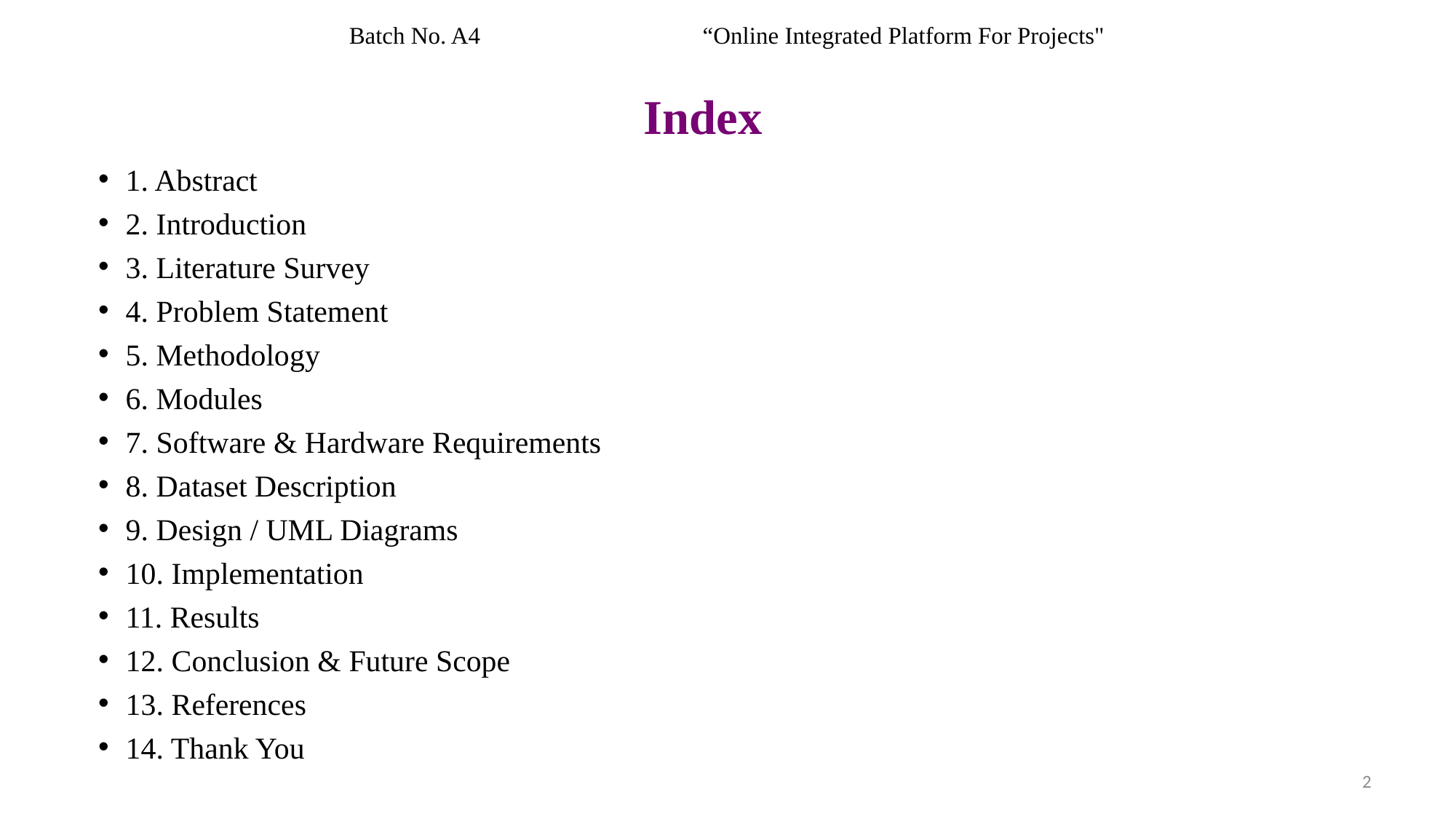

Batch No. A4          							                       “Online Integrated Platform For Projects"
# Index
1. Abstract
2. Introduction
3. Literature Survey
4. Problem Statement
5. Methodology
6. Modules
7. Software & Hardware Requirements
8. Dataset Description
9. Design / UML Diagrams
10. Implementation
11. Results
12. Conclusion & Future Scope
13. References
14. Thank You

2